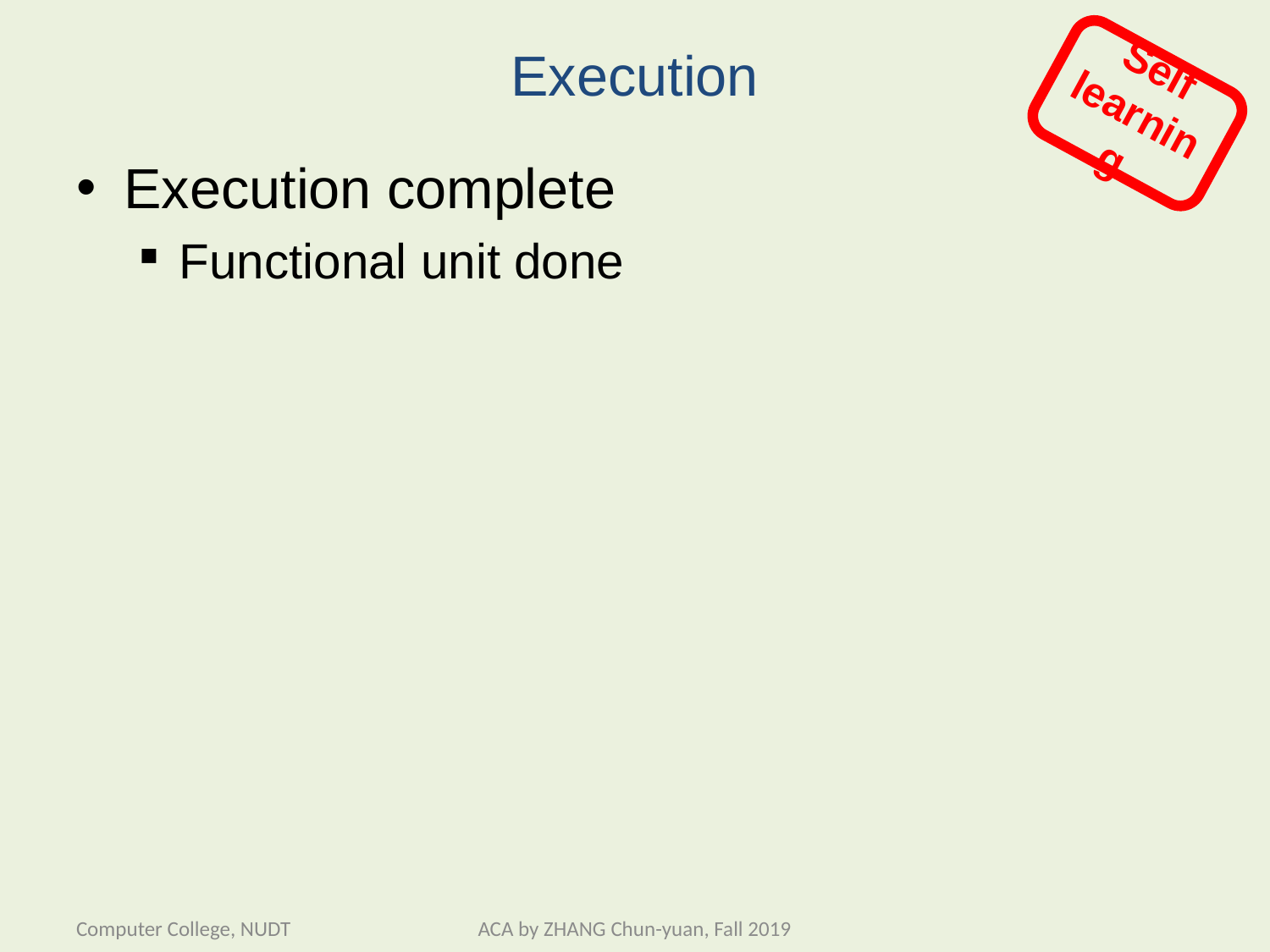

# Execution
Self learning
Execution complete
Functional unit done
Computer College, NUDT
ACA by ZHANG Chun-yuan, Fall 2019
84